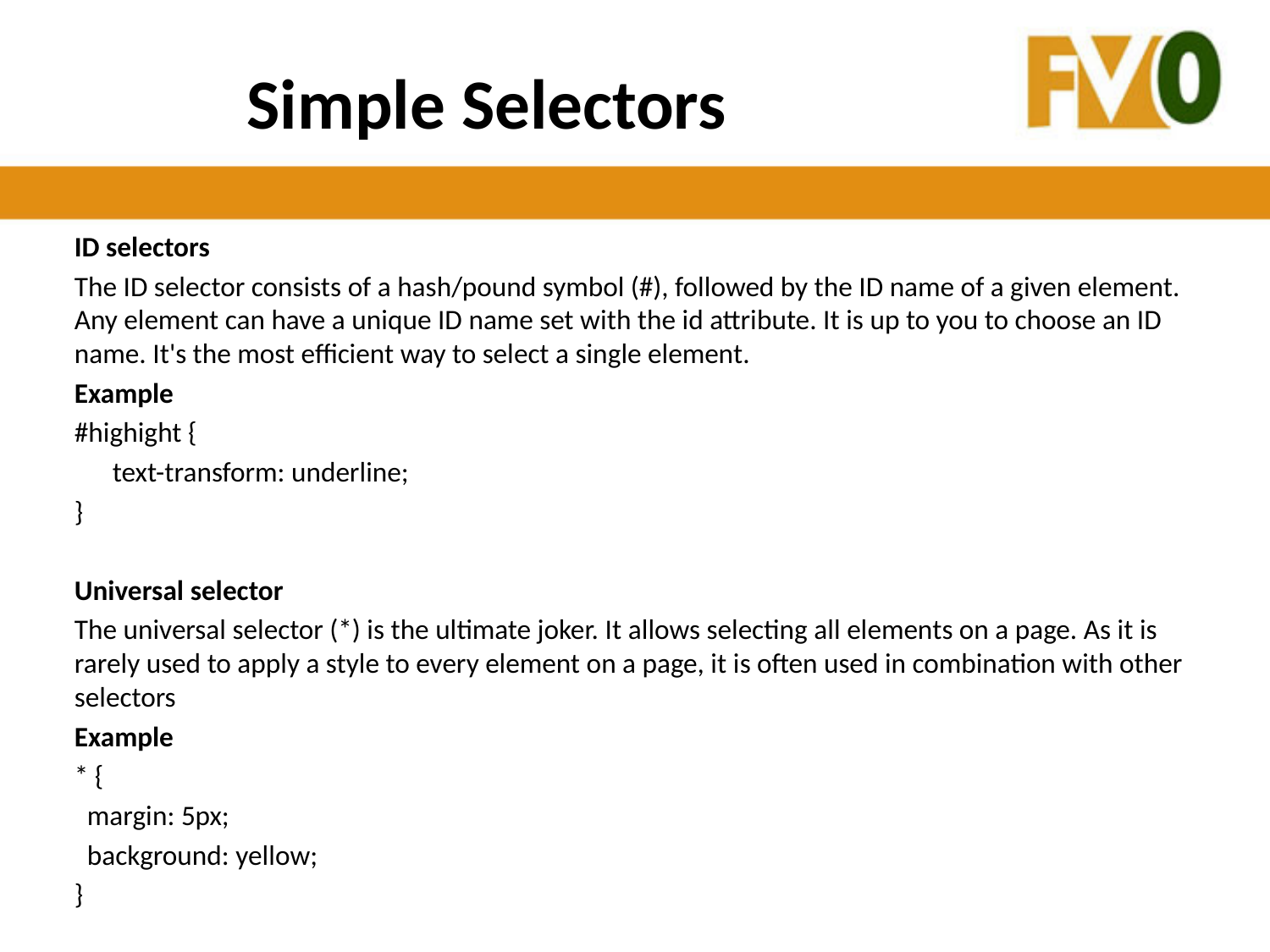

# Simple Selectors
ID selectors
The ID selector consists of a hash/pound symbol (#), followed by the ID name of a given element. Any element can have a unique ID name set with the id attribute. It is up to you to choose an ID name. It's the most efficient way to select a single element.
Example
#highight {
      text-transform: underline;
}

Universal selector
The universal selector (*) is the ultimate joker. It allows selecting all elements on a page. As it is rarely used to apply a style to every element on a page, it is often used in combination with other selectors
Example
* {
  margin: 5px;
  background: yellow;
}